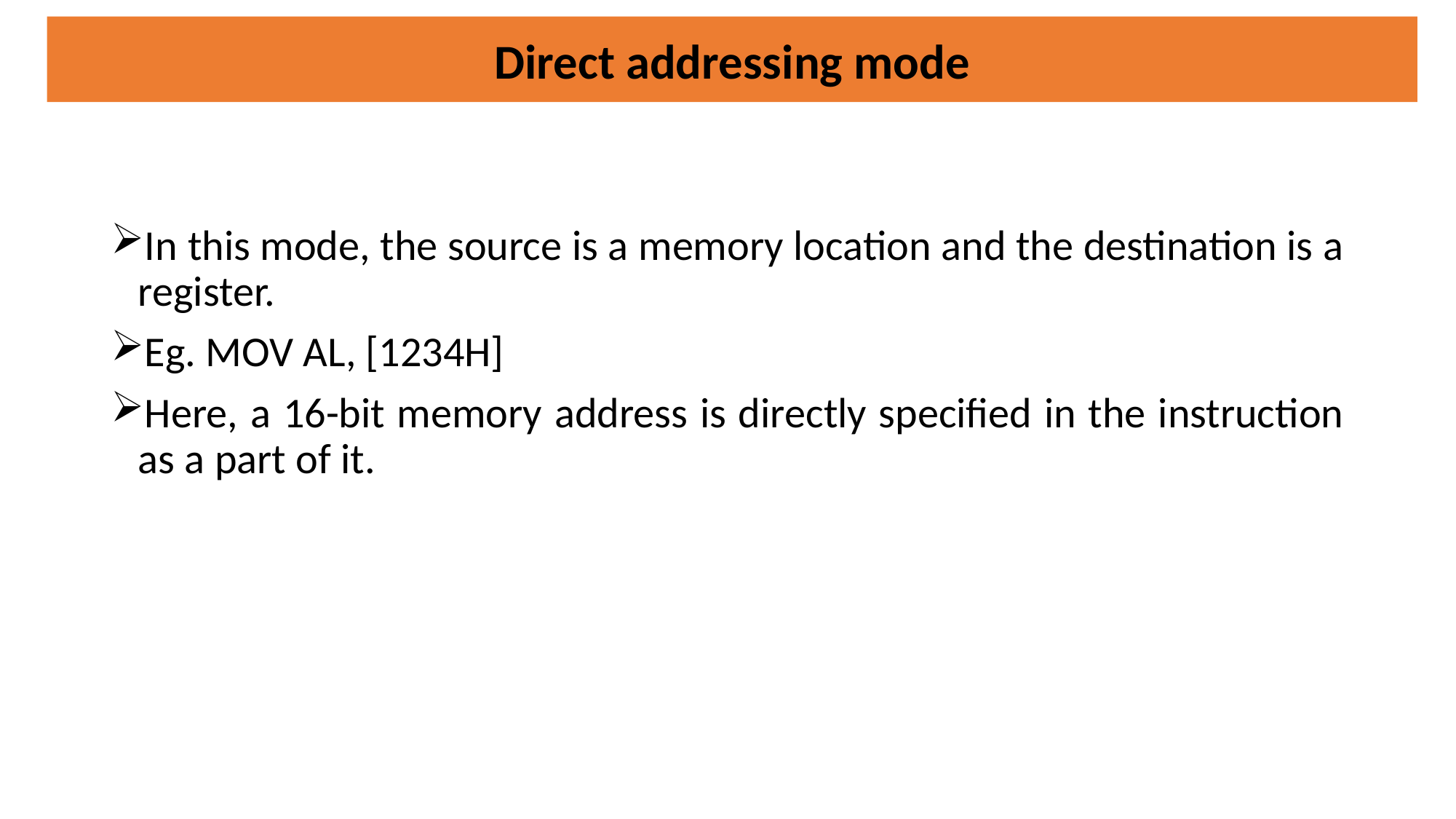

Direct addressing mode
In this mode, the source is a memory location and the destination is a register.
Eg. MOV AL, [1234H]
Here, a 16-bit memory address is directly specified in the instruction as a part of it.